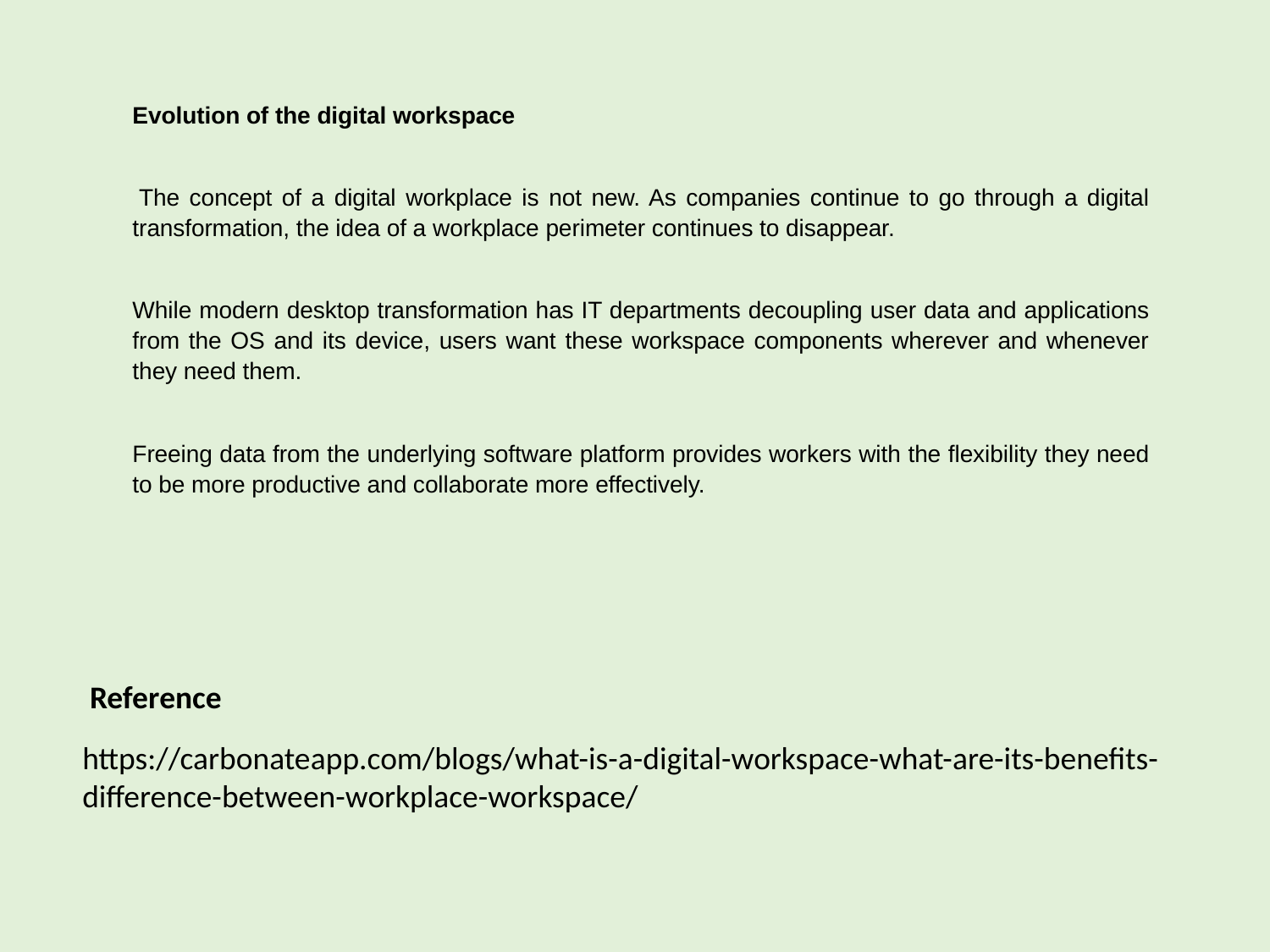

Evolution of the digital workspace

 The concept of a digital workplace is not new. As companies continue to go through a digital transformation, the idea of a workplace perimeter continues to disappear.

While modern desktop transformation has IT departments decoupling user data and applications from the OS and its device, users want these workspace components wherever and whenever they need them.

Freeing data from the underlying software platform provides workers with the flexibility they need to be more productive and collaborate more effectively.
Reference

https://carbonateapp.com/blogs/what-is-a-digital-workspace-what-are-its-benefits-difference-between-workplace-workspace/